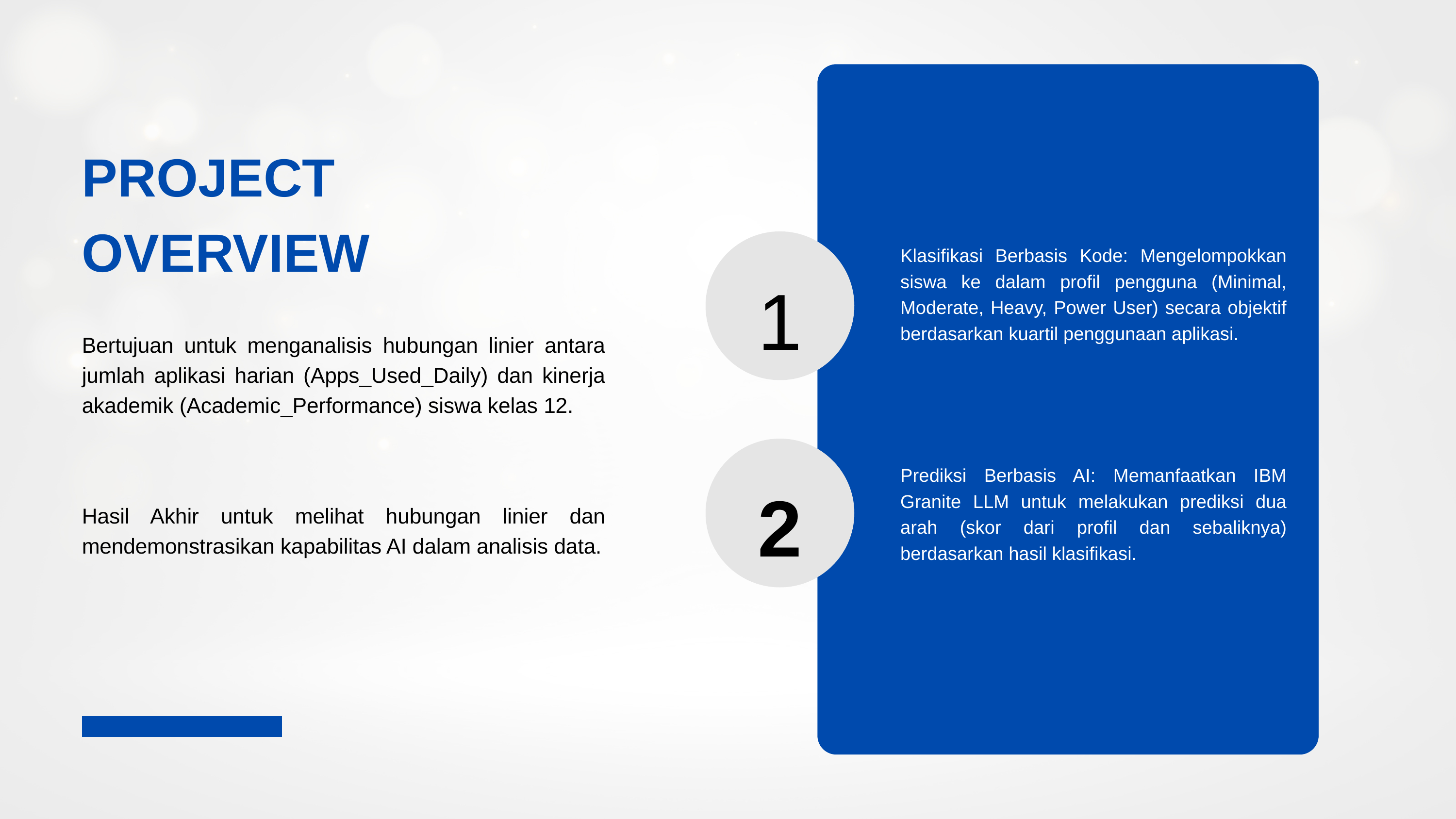

PROJECT OVERVIEW

Klasifikasi Berbasis Kode: Mengelompokkan siswa ke dalam profil pengguna (Minimal, Moderate, Heavy, Power User) secara objektif berdasarkan kuartil penggunaan aplikasi.
1
Bertujuan untuk menganalisis hubungan linier antara jumlah aplikasi harian (Apps_Used_Daily) dan kinerja akademik (Academic_Performance) siswa kelas 12.

Prediksi Berbasis AI: Memanfaatkan IBM Granite LLM untuk melakukan prediksi dua arah (skor dari profil dan sebaliknya) berdasarkan hasil klasifikasi.
2
Hasil Akhir untuk melihat hubungan linier dan mendemonstrasikan kapabilitas AI dalam analisis data.